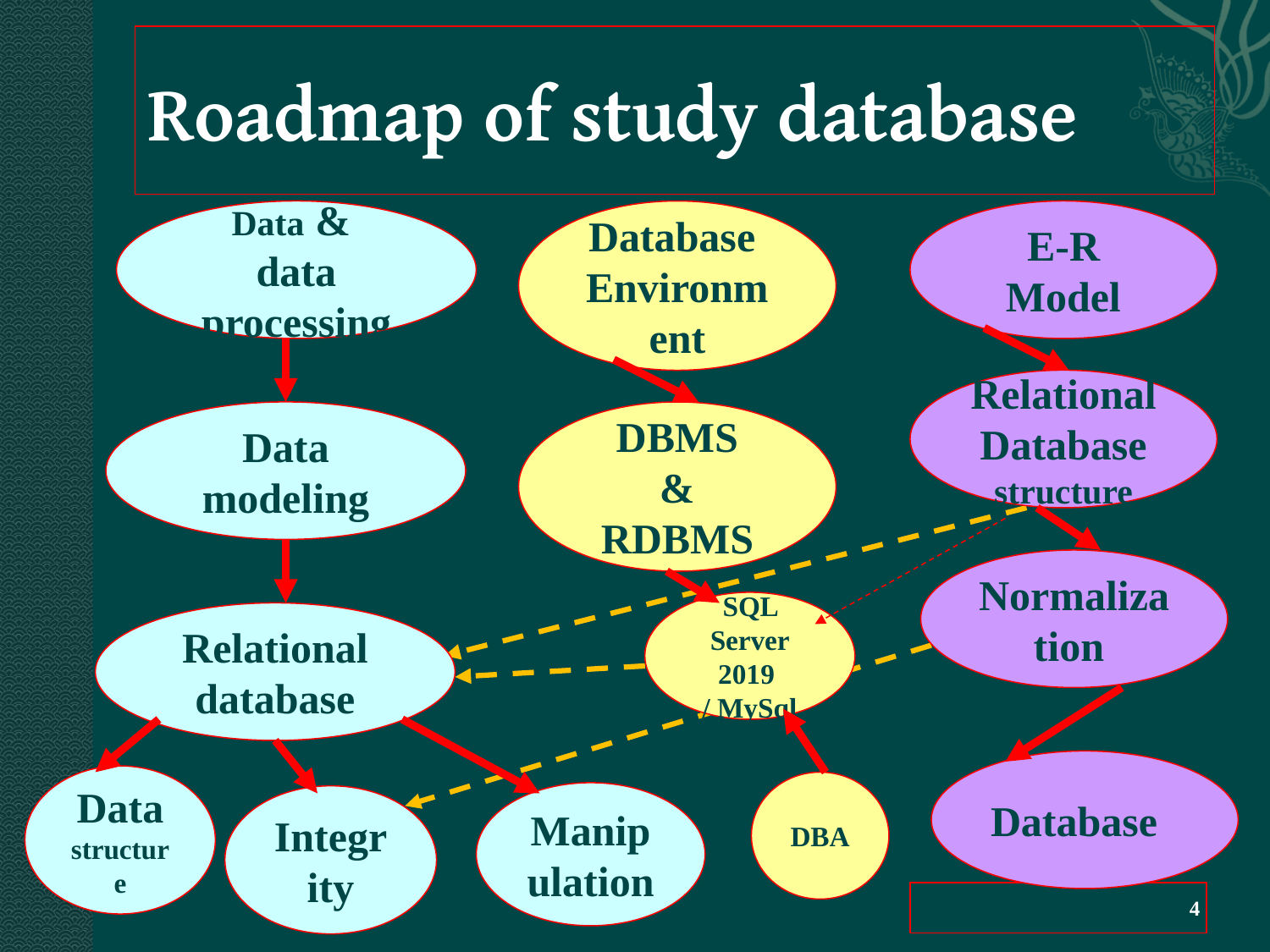

# Roadmap of study database
Data &
data processing
Database
Environment
E-R Model
Relational
Database structure
Data modeling
DBMS
&
RDBMS
Normalization
SQL Server 2019
/ MySql
Relational database
Database
Data structure
DBA

Manipulation

Integrity
4